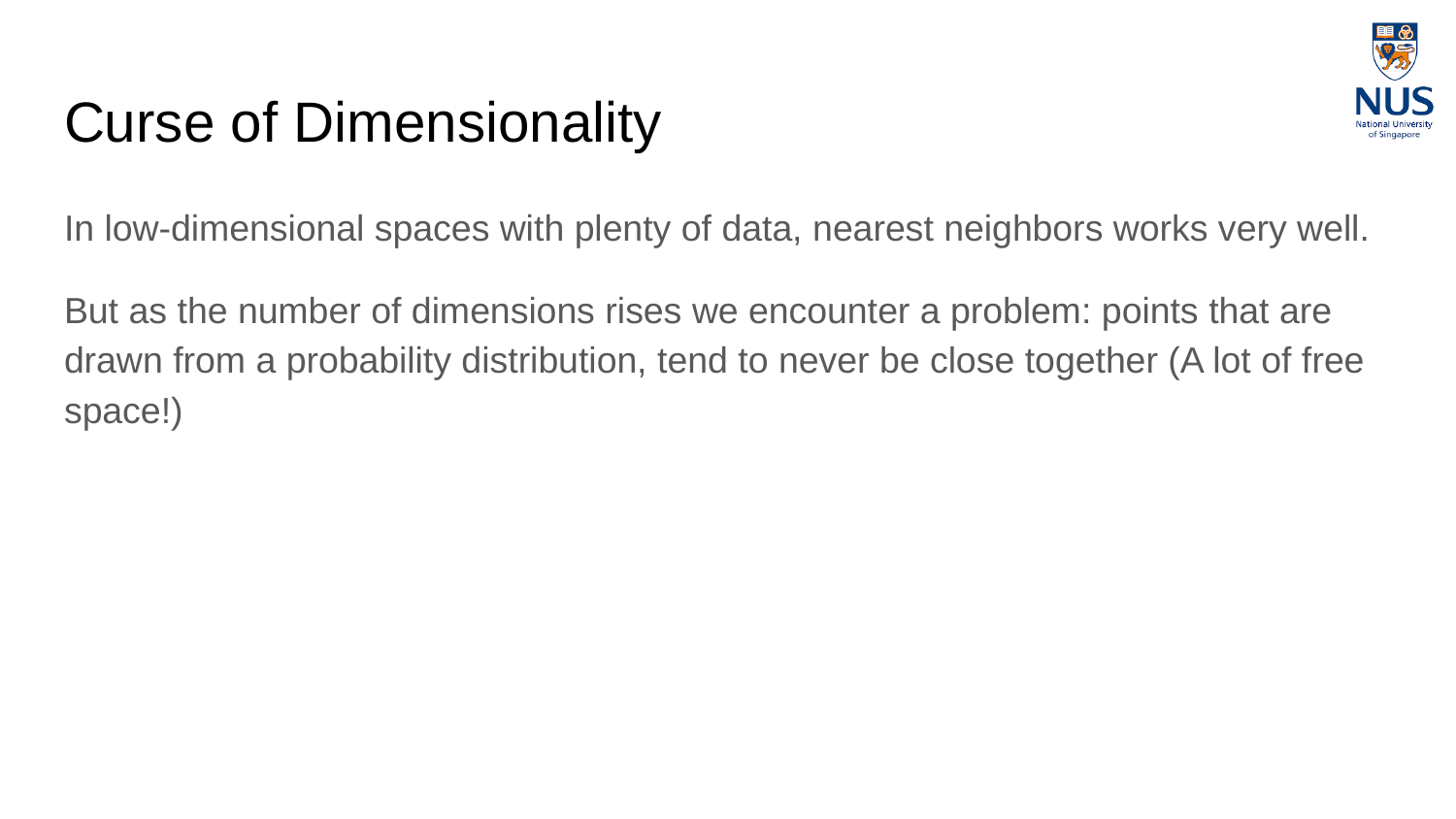

# Curse of Dimensionality
In low-dimensional spaces with plenty of data, nearest neighbors works very well.
But as the number of dimensions rises we encounter a problem: points that are drawn from a probability distribution, tend to never be close together (A lot of free space!)